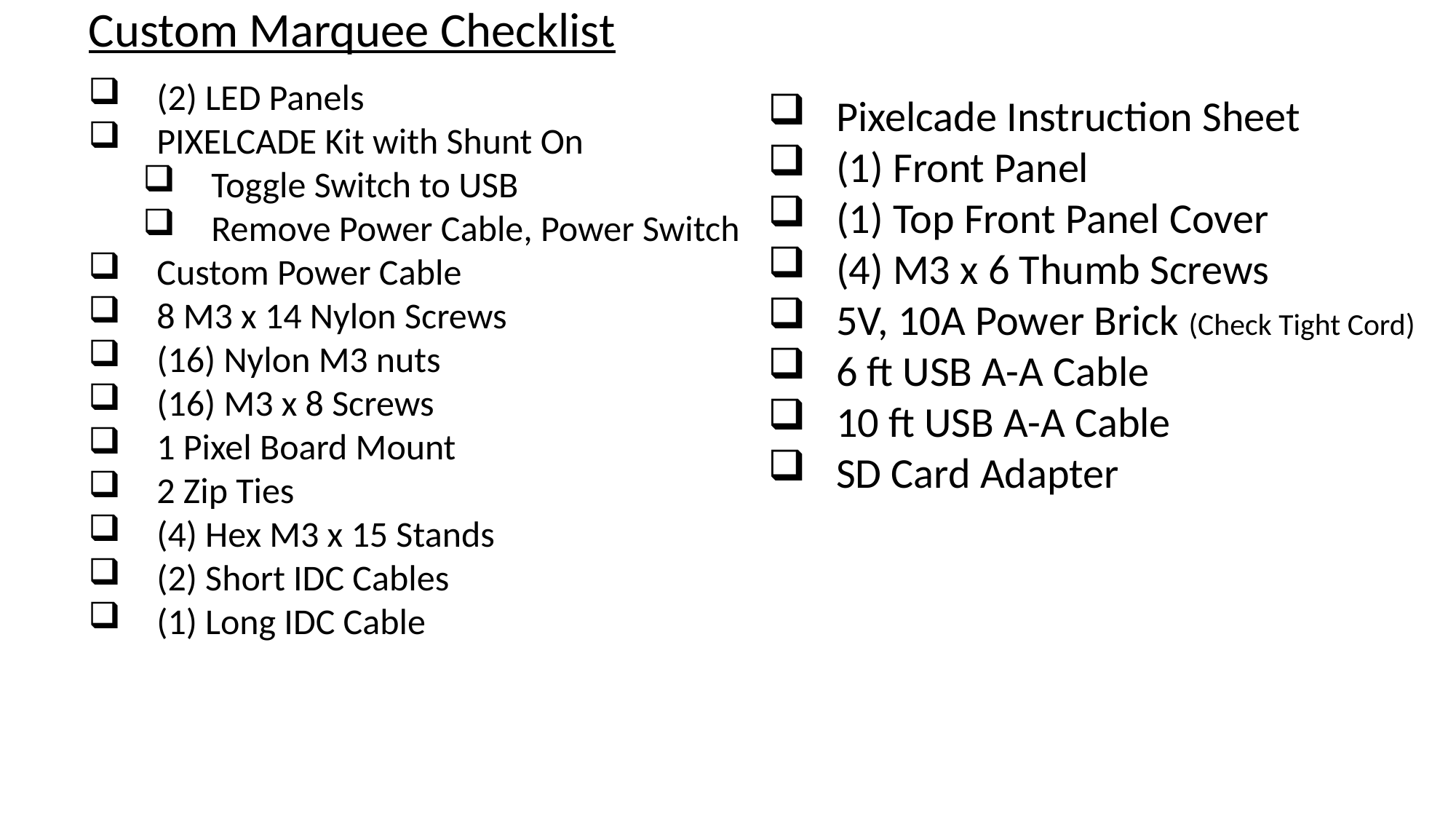

Custom Marquee Checklist
(2) LED Panels
PIXELCADE Kit with Shunt On
Toggle Switch to USB
Remove Power Cable, Power Switch
Custom Power Cable
8 M3 x 14 Nylon Screws
(16) Nylon M3 nuts
(16) M3 x 8 Screws
1 Pixel Board Mount
2 Zip Ties
(4) Hex M3 x 15 Stands
(2) Short IDC Cables
(1) Long IDC Cable

Pixelcade Instruction Sheet
(1) Front Panel
(1) Top Front Panel Cover
(4) M3 x 6 Thumb Screws
5V, 10A Power Brick (Check Tight Cord)
6 ft USB A-A Cable
10 ft USB A-A Cable
SD Card Adapter